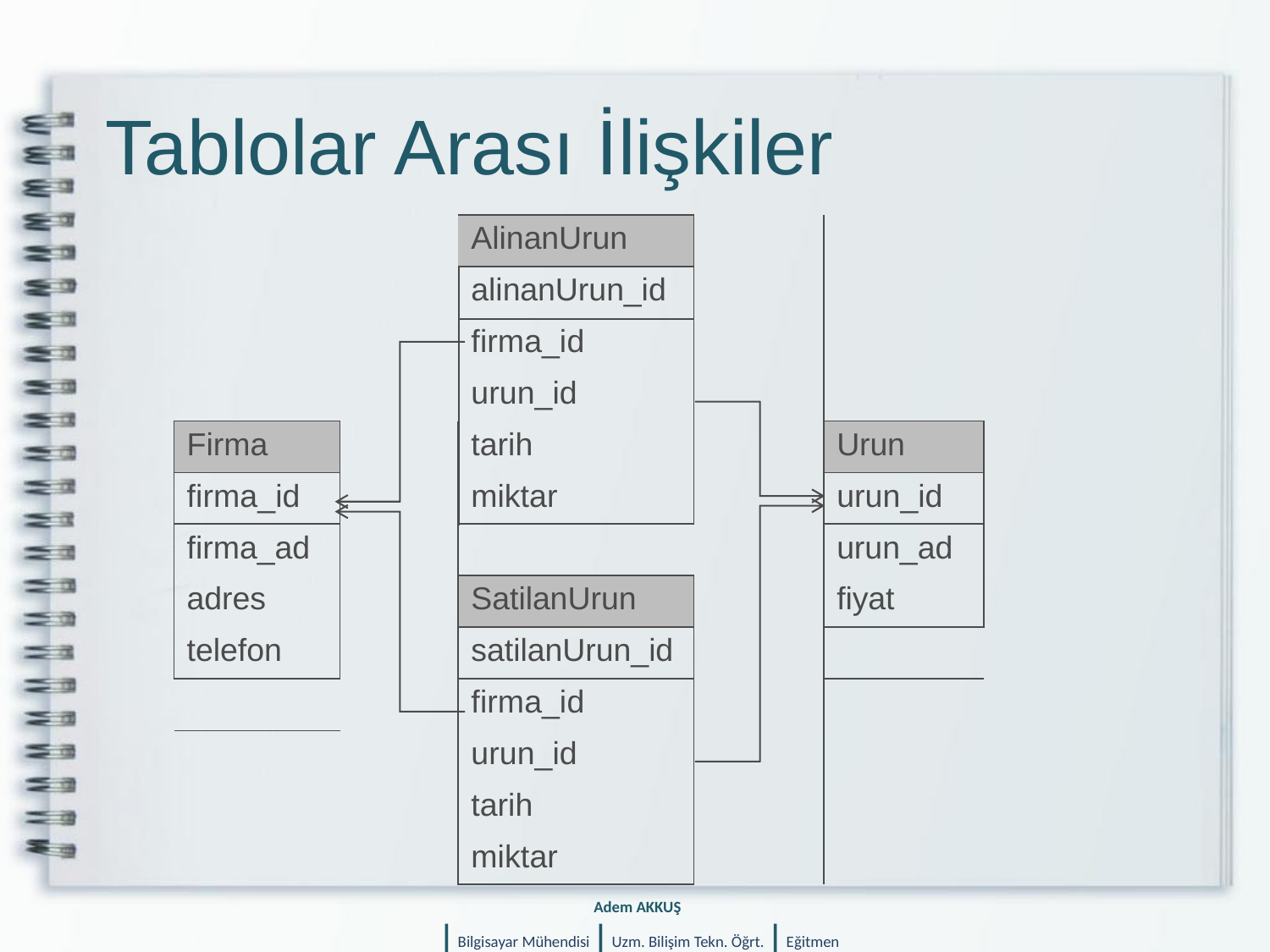

# Tablolar Arası İlişkiler
|  |  | AlinanUrun |  |  |
| --- | --- | --- | --- | --- |
|  |  | alinanUrun\_id |  |  |
|  |  | firma\_id |  |  |
|  |  | urun\_id |  |  |
| Firma |  | tarih |  | Urun |
| firma\_id |  | miktar |  | urun\_id |
| firma\_ad |  |  |  | urun\_ad |
| adres |  | SatilanUrun |  | fiyat |
| telefon |  | satilanUrun\_id |  |  |
|  |  | firma\_id |  |  |
|  |  | urun\_id |  |  |
|  |  | tarih |  |  |
|  |  | miktar |  |  |

Adem AKKUŞ
| Bilgisayar Mühendisi | Uzm. Bilişim Tekn. Öğrt. | Eğitmen